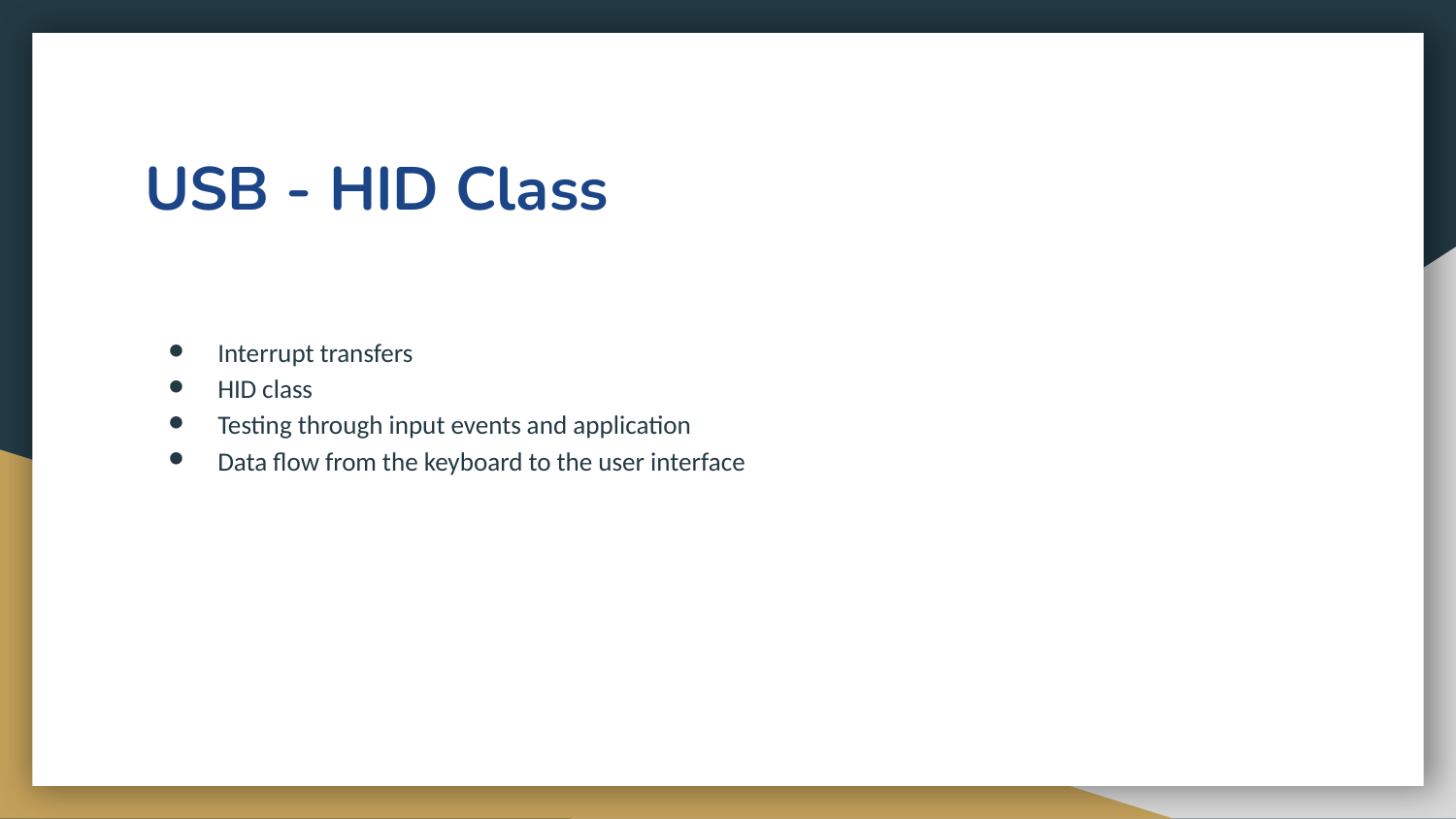

# USB - HID Class
Interrupt transfers
HID class
Testing through input events and application
Data flow from the keyboard to the user interface